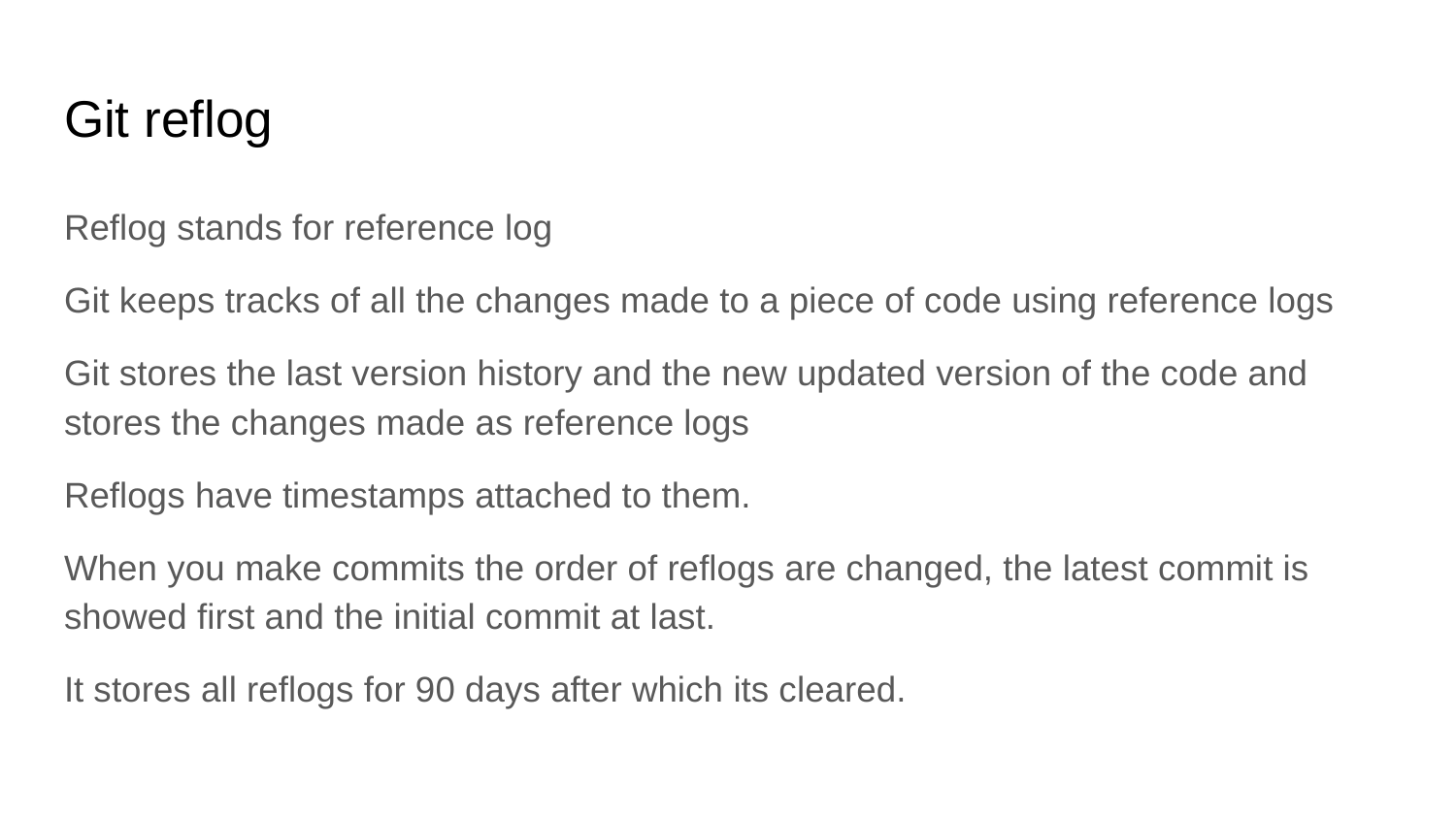

# Git reflog
Reflog stands for reference log
Git keeps tracks of all the changes made to a piece of code using reference logs
Git stores the last version history and the new updated version of the code and stores the changes made as reference logs
Reflogs have timestamps attached to them.
When you make commits the order of reflogs are changed, the latest commit is showed first and the initial commit at last.
It stores all reflogs for 90 days after which its cleared.